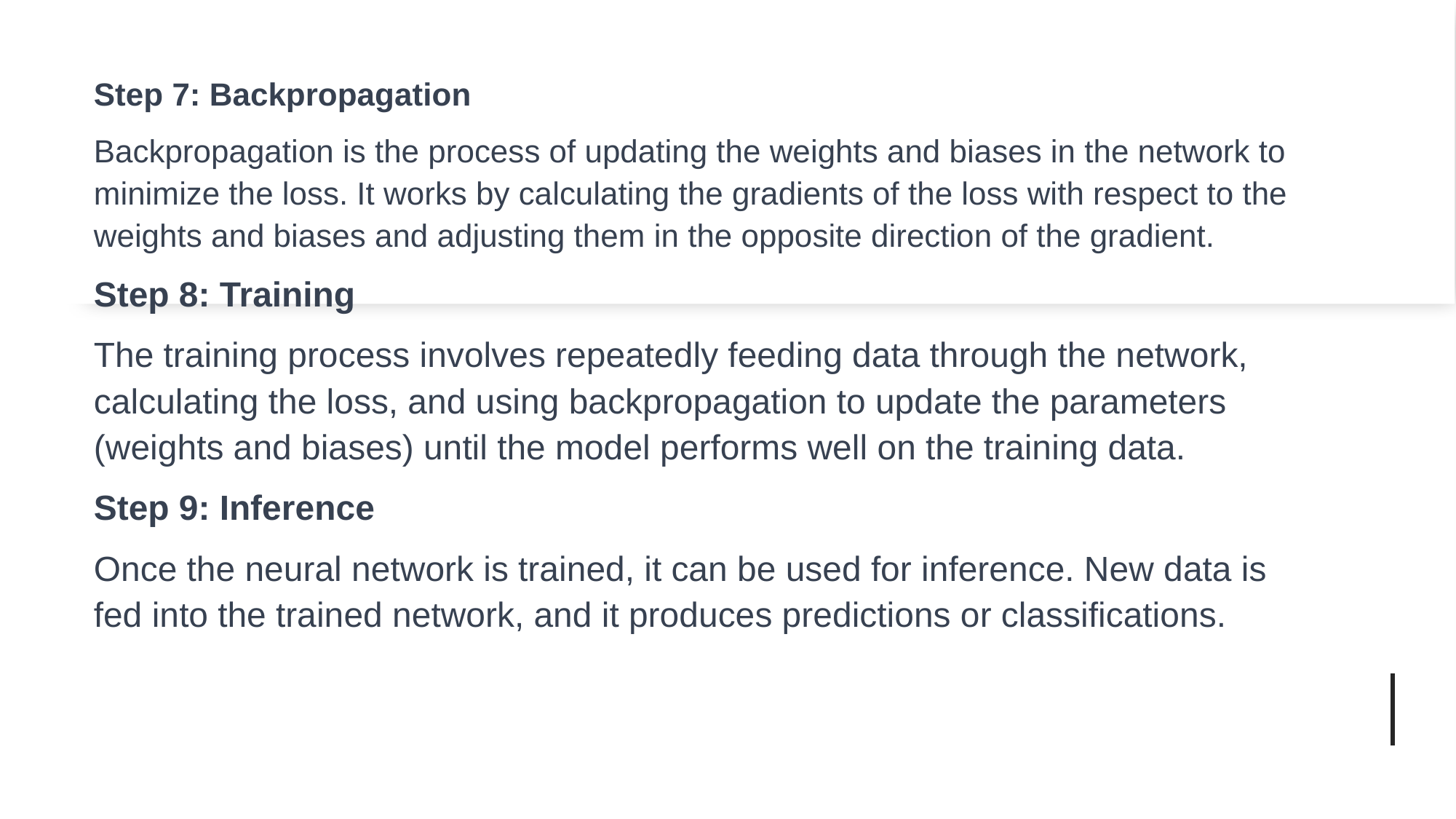

#
Step 7: Backpropagation
Backpropagation is the process of updating the weights and biases in the network to minimize the loss. It works by calculating the gradients of the loss with respect to the weights and biases and adjusting them in the opposite direction of the gradient.
Step 8: Training
The training process involves repeatedly feeding data through the network, calculating the loss, and using backpropagation to update the parameters (weights and biases) until the model performs well on the training data.
Step 9: Inference
Once the neural network is trained, it can be used for inference. New data is fed into the trained network, and it produces predictions or classifications.